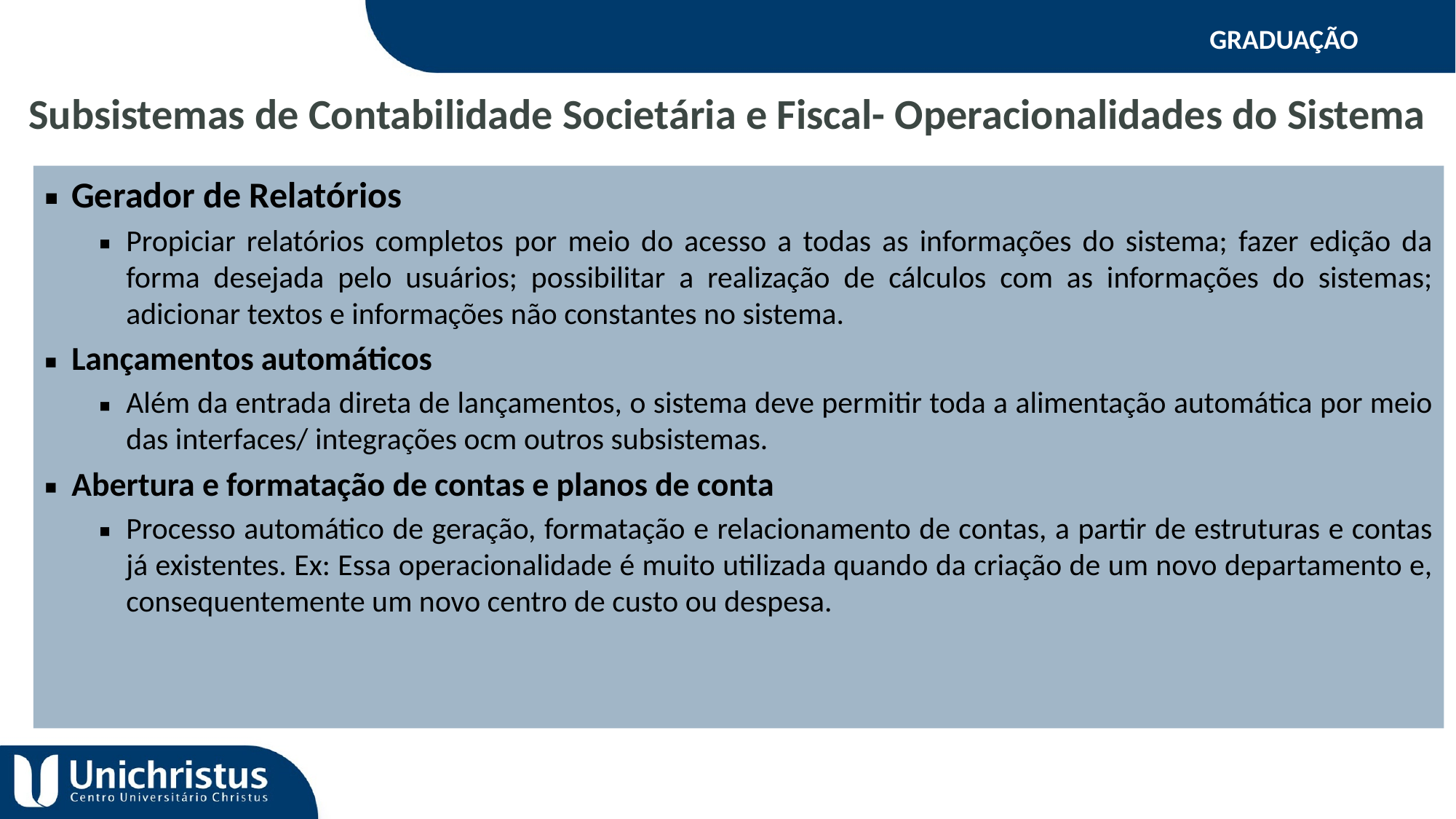

GRADUAÇÃO
Subsistemas de Contabilidade Societária e Fiscal- Operacionalidades do Sistema

Gerador de Relatórios
Propiciar relatórios completos por meio do acesso a todas as informações do sistema; fazer edição da forma desejada pelo usuários; possibilitar a realização de cálculos com as informações do sistemas; adicionar textos e informações não constantes no sistema.
Lançamentos automáticos
Além da entrada direta de lançamentos, o sistema deve permitir toda a alimentação automática por meio das interfaces/ integrações ocm outros subsistemas.
Abertura e formatação de contas e planos de conta
Processo automático de geração, formatação e relacionamento de contas, a partir de estruturas e contas já existentes. Ex: Essa operacionalidade é muito utilizada quando da criação de um novo departamento e, consequentemente um novo centro de custo ou despesa.